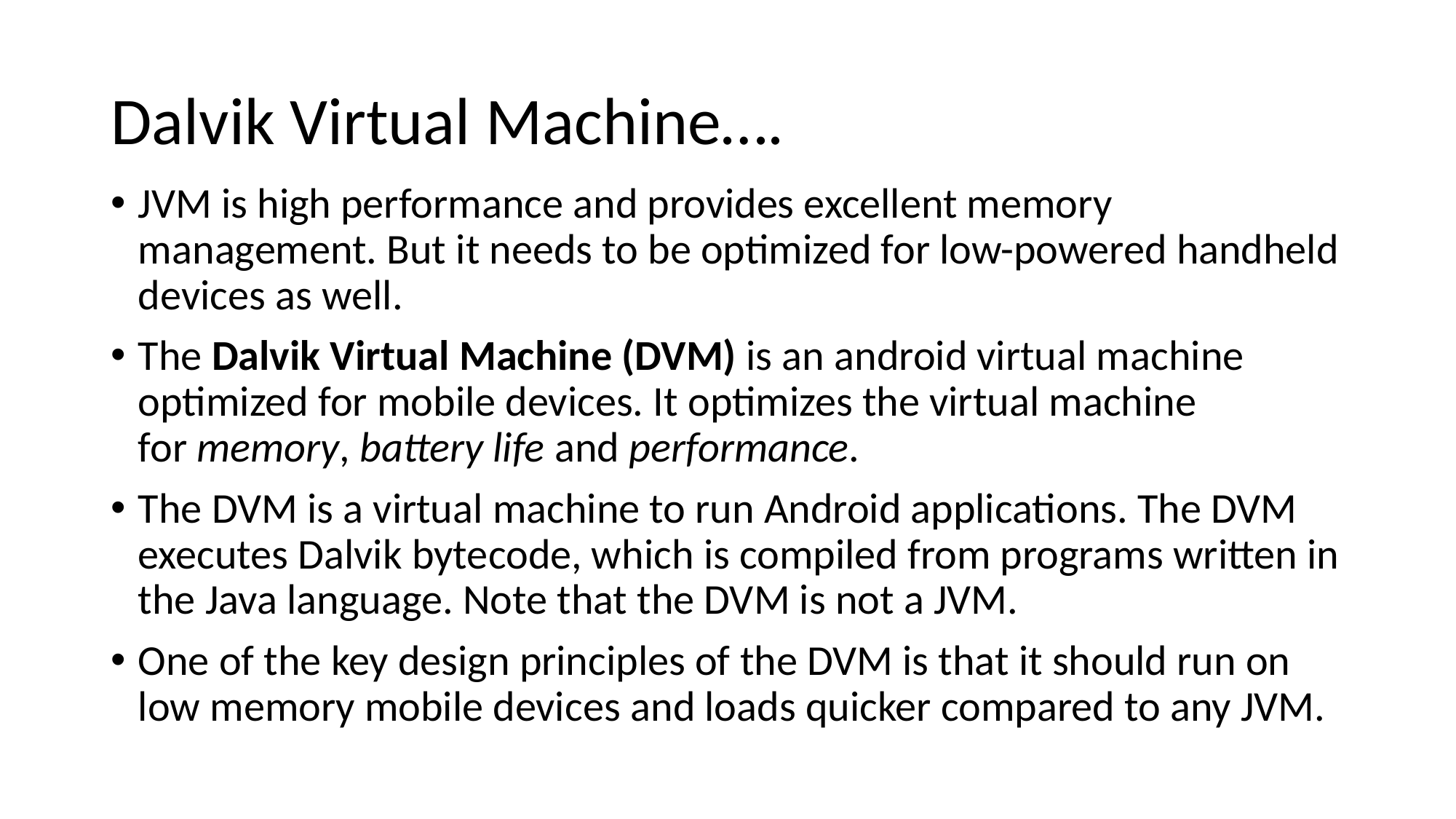

# Dalvik Virtual Machine….
JVM is high performance and provides excellent memory management. But it needs to be optimized for low-powered handheld devices as well.
The Dalvik Virtual Machine (DVM) is an android virtual machine optimized for mobile devices. It optimizes the virtual machine for memory, battery life and performance.
The DVM is a virtual machine to run Android applications. The DVM executes Dalvik bytecode, which is compiled from programs written in the Java language. Note that the DVM is not a JVM.
One of the key design principles of the DVM is that it should run on low memory mobile devices and loads quicker compared to any JVM.